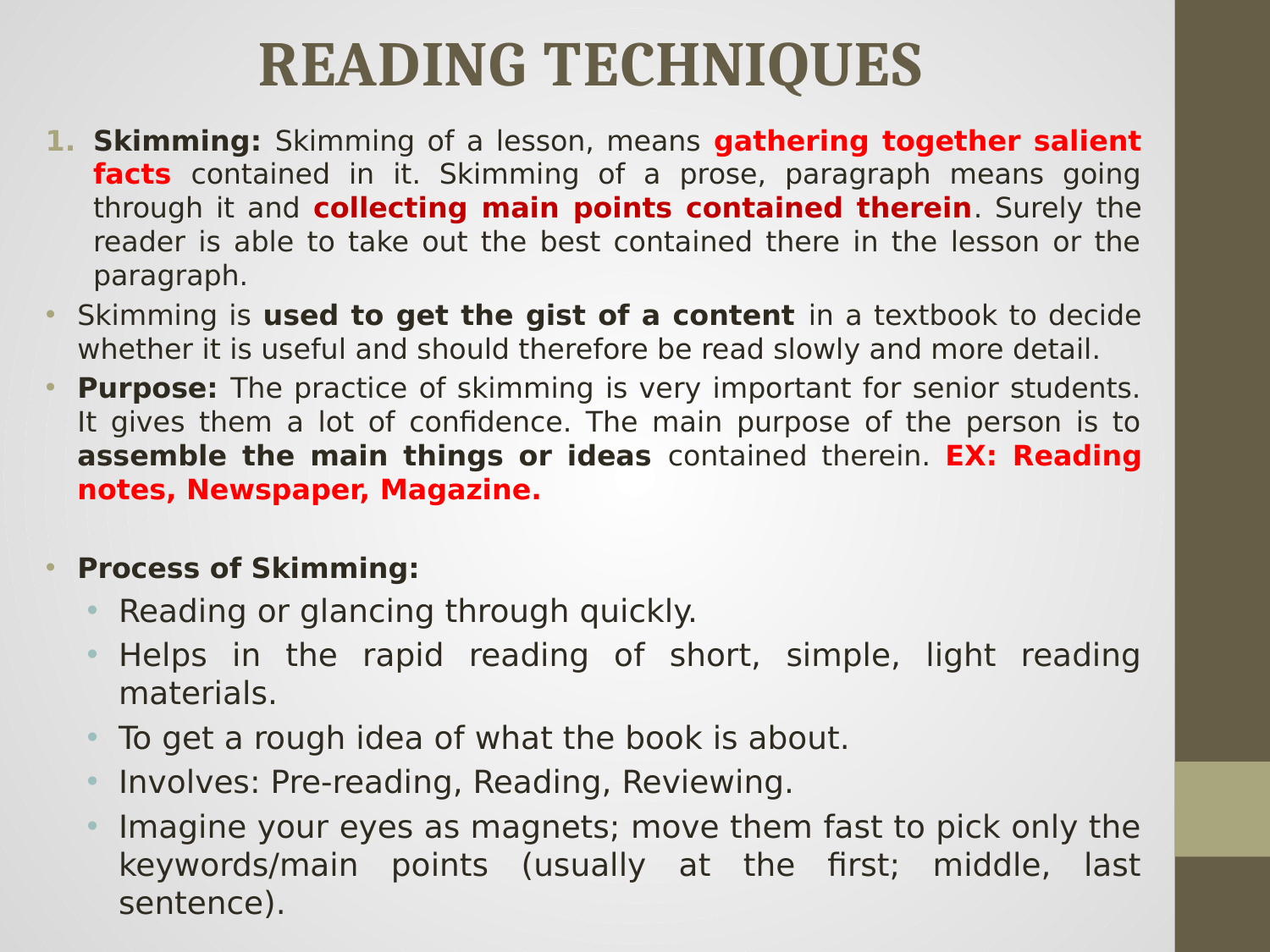

# READING TECHNIQUES
Skimming: Skimming of a lesson, means gathering together salient facts contained in it. Skimming of a prose, paragraph means going through it and collecting main points contained therein. Surely the reader is able to take out the best contained there in the lesson or the paragraph.
Skimming is used to get the gist of a content in a textbook to decide whether it is useful and should therefore be read slowly and more detail.
Purpose: The practice of skimming is very important for senior students. It gives them a lot of confidence. The main purpose of the person is to assemble the main things or ideas contained therein. EX: Reading notes, Newspaper, Magazine.

Process of Skimming:
Reading or glancing through quickly.
Helps in the rapid reading of short, simple, light reading materials.
To get a rough idea of what the book is about.
Involves: Pre-reading, Reading, Reviewing.
Imagine your eyes as magnets; move them fast to pick only the keywords/main points (usually at the first; middle, last sentence).